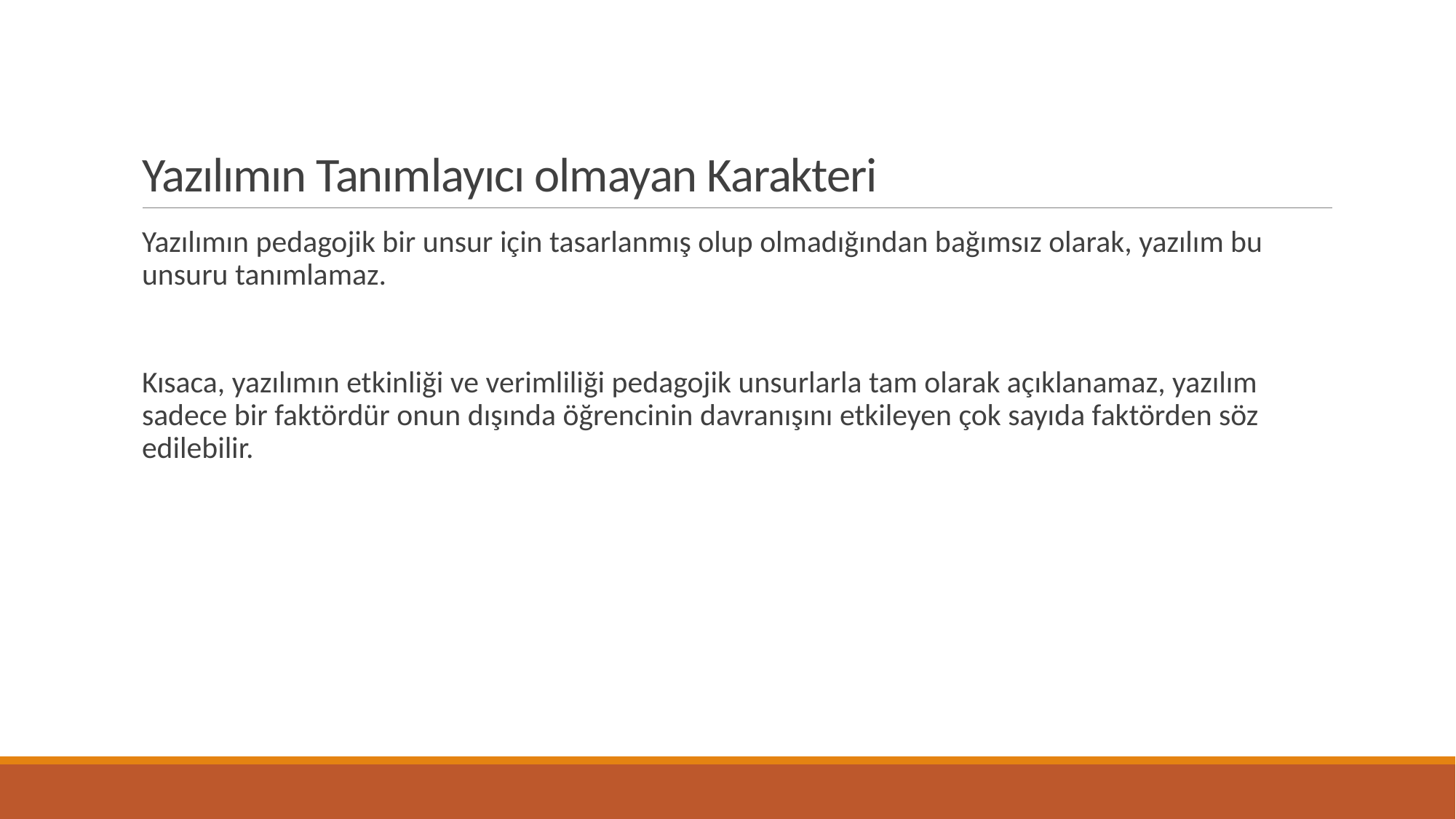

# Yazılımın Tanımlayıcı olmayan Karakteri
Yazılımın pedagojik bir unsur için tasarlanmış olup olmadığından bağımsız olarak, yazılım bu unsuru tanımlamaz.

Kısaca, yazılımın etkinliği ve verimliliği pedagojik unsurlarla tam olarak açıklanamaz, yazılım sadece bir faktördür onun dışında öğrencinin davranışını etkileyen çok sayıda faktörden söz edilebilir.